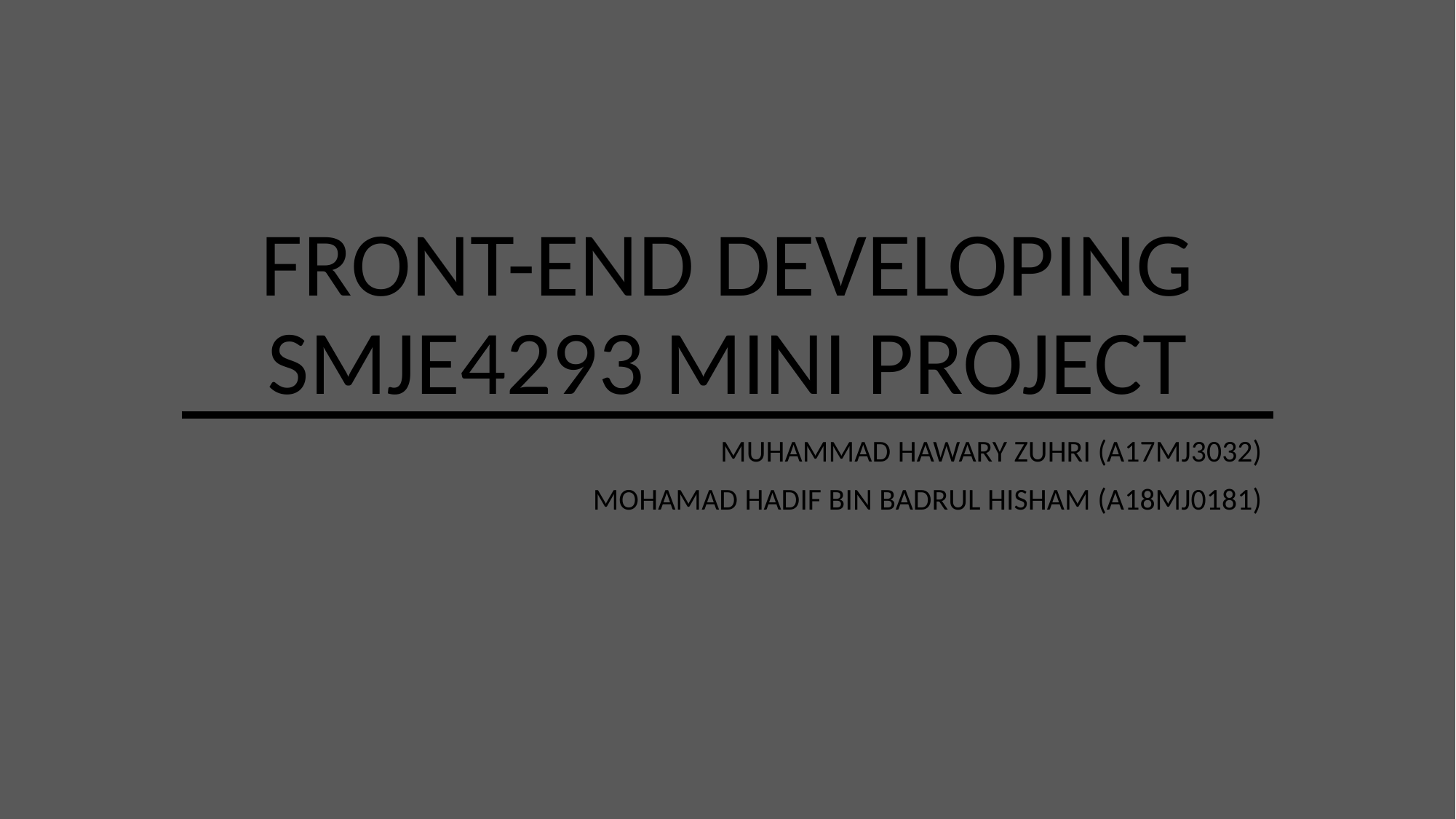

# FRONT-END DEVELOPING SMJE4293 MINI PROJECT
MUHAMMAD HAWARY ZUHRI (A17MJ3032)
MOHAMAD HADIF BIN BADRUL HISHAM (A18MJ0181)